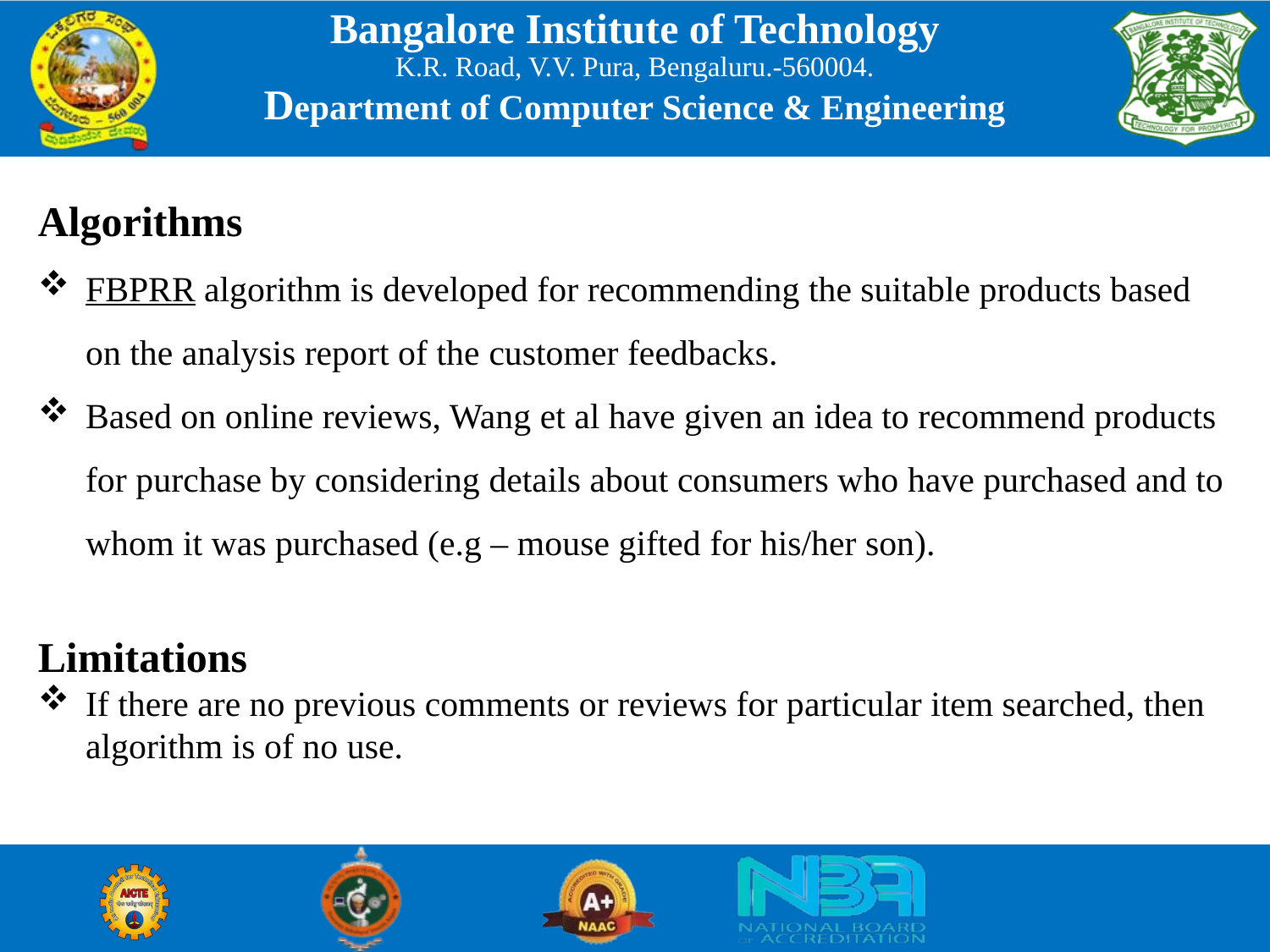

Algorithms
FBPRR algorithm is developed for recommending the suitable products based on the analysis report of the customer feedbacks.
Based on online reviews, Wang et al have given an idea to recommend products for purchase by considering details about consumers who have purchased and to whom it was purchased (e.g – mouse gifted for his/her son).

Limitations
If there are no previous comments or reviews for particular item searched, then algorithm is of no use.